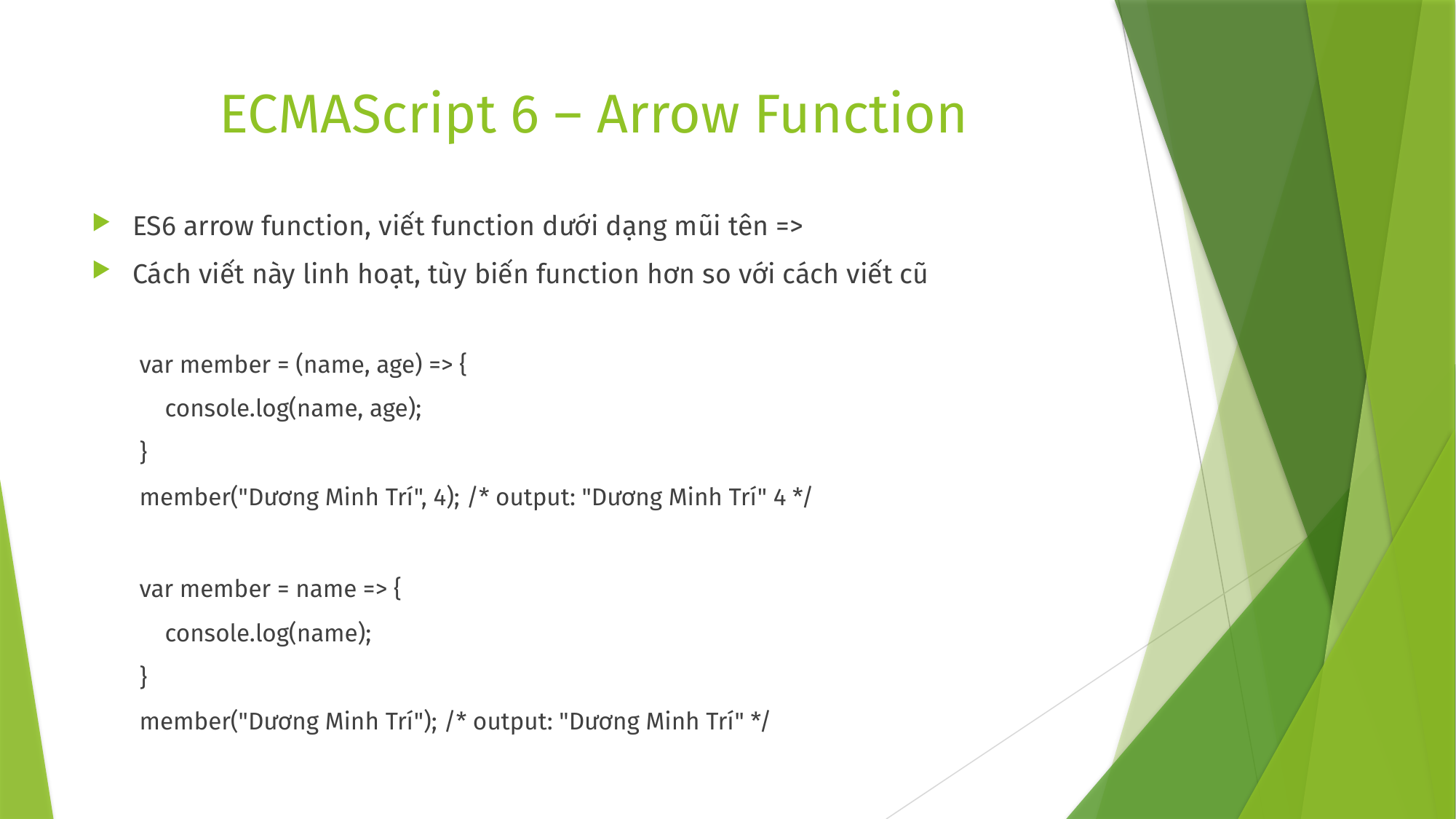

# ECMAScript 6 – Arrow Function
ES6 arrow function, viết function dưới dạng mũi tên =>
Cách viết này linh hoạt, tùy biến function hơn so với cách viết cũ

var member = (name, age) => {
    console.log(name, age);
}
member("Dương Minh Trí", 4); /* output: "Dương Minh Trí" 4 */

var member = name => {
    console.log(name);
}
member("Dương Minh Trí"); /* output: "Dương Minh Trí" */